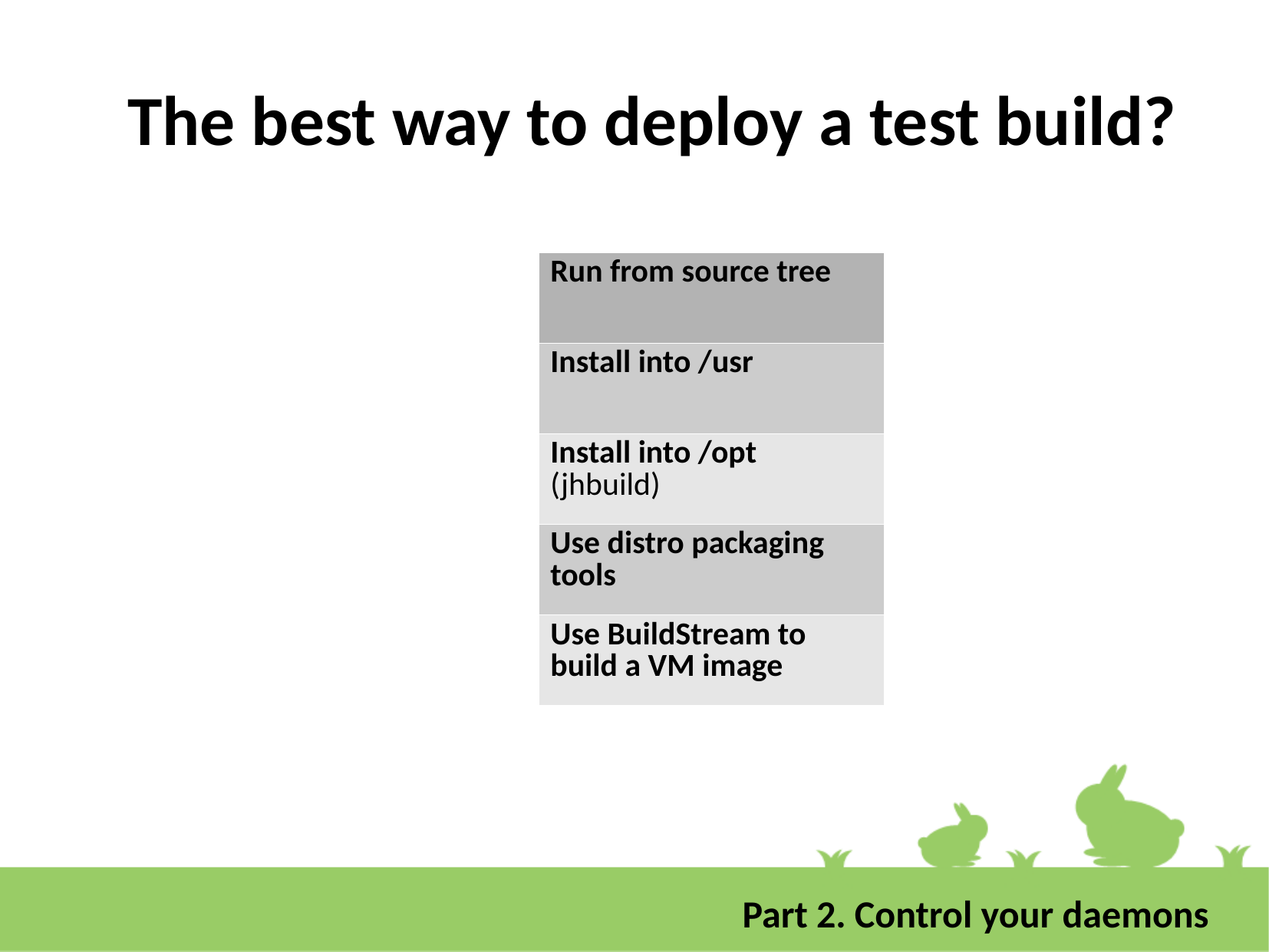

The best way to deploy a test build?
| Run from source tree |
| --- |
| Install into /usr |
| Install into /opt (jhbuild) |
| Use distro packaging tools |
| Use BuildStream to build a VM image |
       Part 2. Control your daemons